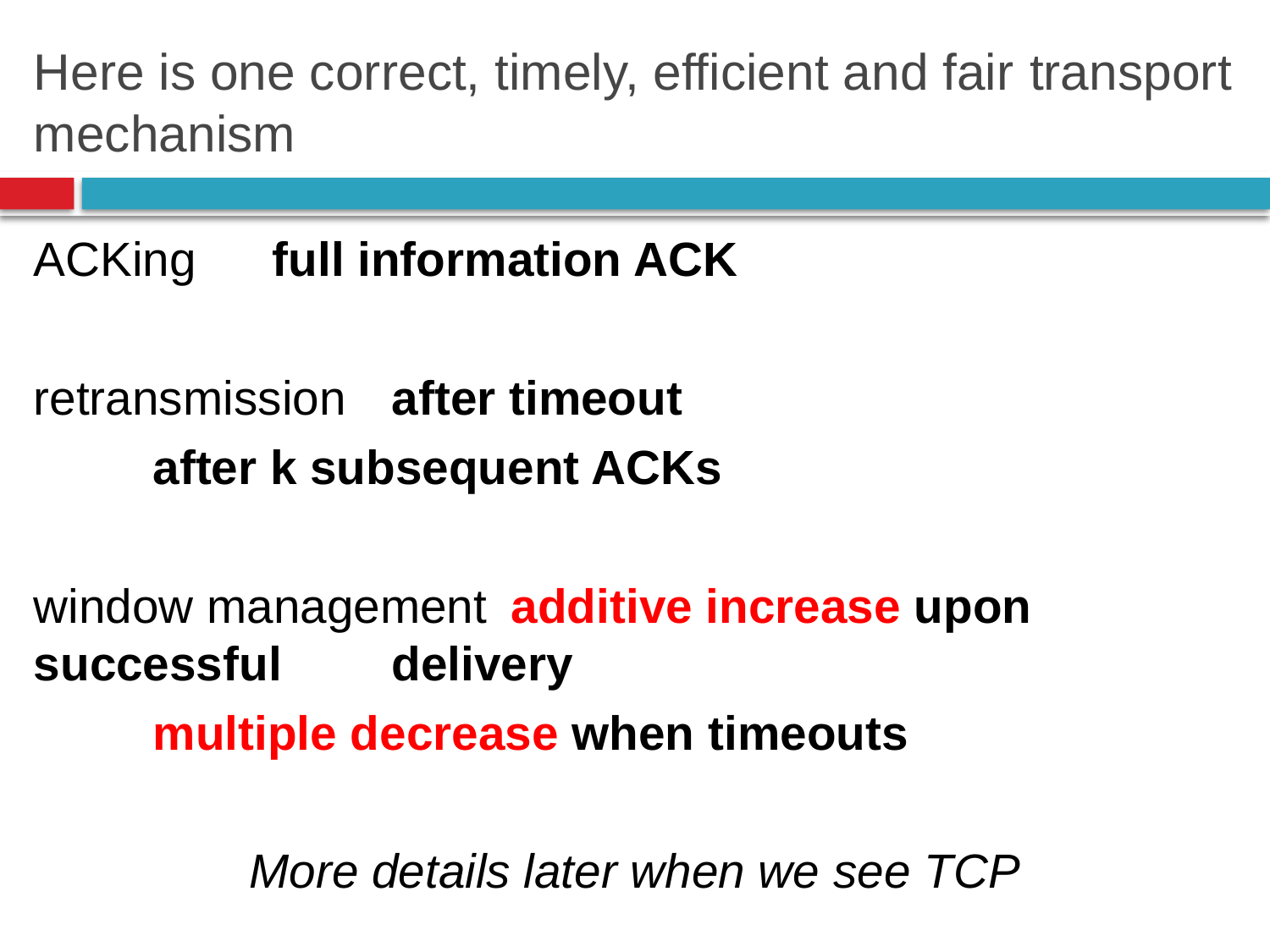

# Here is one correct, timely, efficient and fair transport mechanism
ACKing			full information ACK

retransmission		after timeout
				after k subsequent ACKs

window management 	additive increase upon successful 				delivery
				multiple decrease when timeouts

More details later when we see TCP